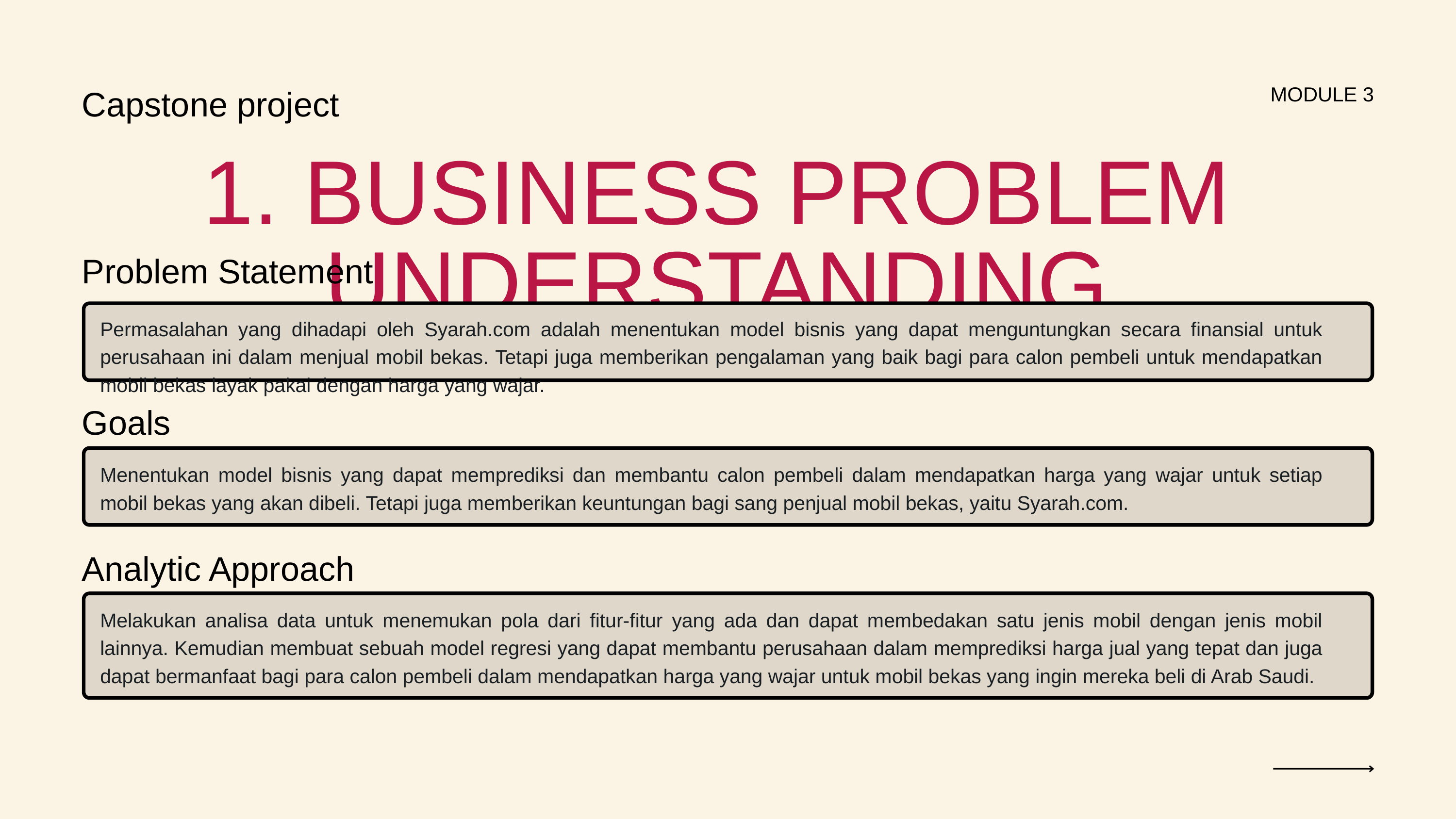

Capstone project
MODULE 3
1. BUSINESS PROBLEM UNDERSTANDING
Problem Statement

Permasalahan yang dihadapi oleh Syarah.com adalah menentukan model bisnis yang dapat menguntungkan secara finansial untuk perusahaan ini dalam menjual mobil bekas. Tetapi juga memberikan pengalaman yang baik bagi para calon pembeli untuk mendapatkan mobil bekas layak pakai dengan harga yang wajar.

Goals

Menentukan model bisnis yang dapat memprediksi dan membantu calon pembeli dalam mendapatkan harga yang wajar untuk setiap mobil bekas yang akan dibeli. Tetapi juga memberikan keuntungan bagi sang penjual mobil bekas, yaitu Syarah.com.

Analytic Approach

Melakukan analisa data untuk menemukan pola dari fitur-fitur yang ada dan dapat membedakan satu jenis mobil dengan jenis mobil lainnya. Kemudian membuat sebuah model regresi yang dapat membantu perusahaan dalam memprediksi harga jual yang tepat dan juga dapat bermanfaat bagi para calon pembeli dalam mendapatkan harga yang wajar untuk mobil bekas yang ingin mereka beli di Arab Saudi.